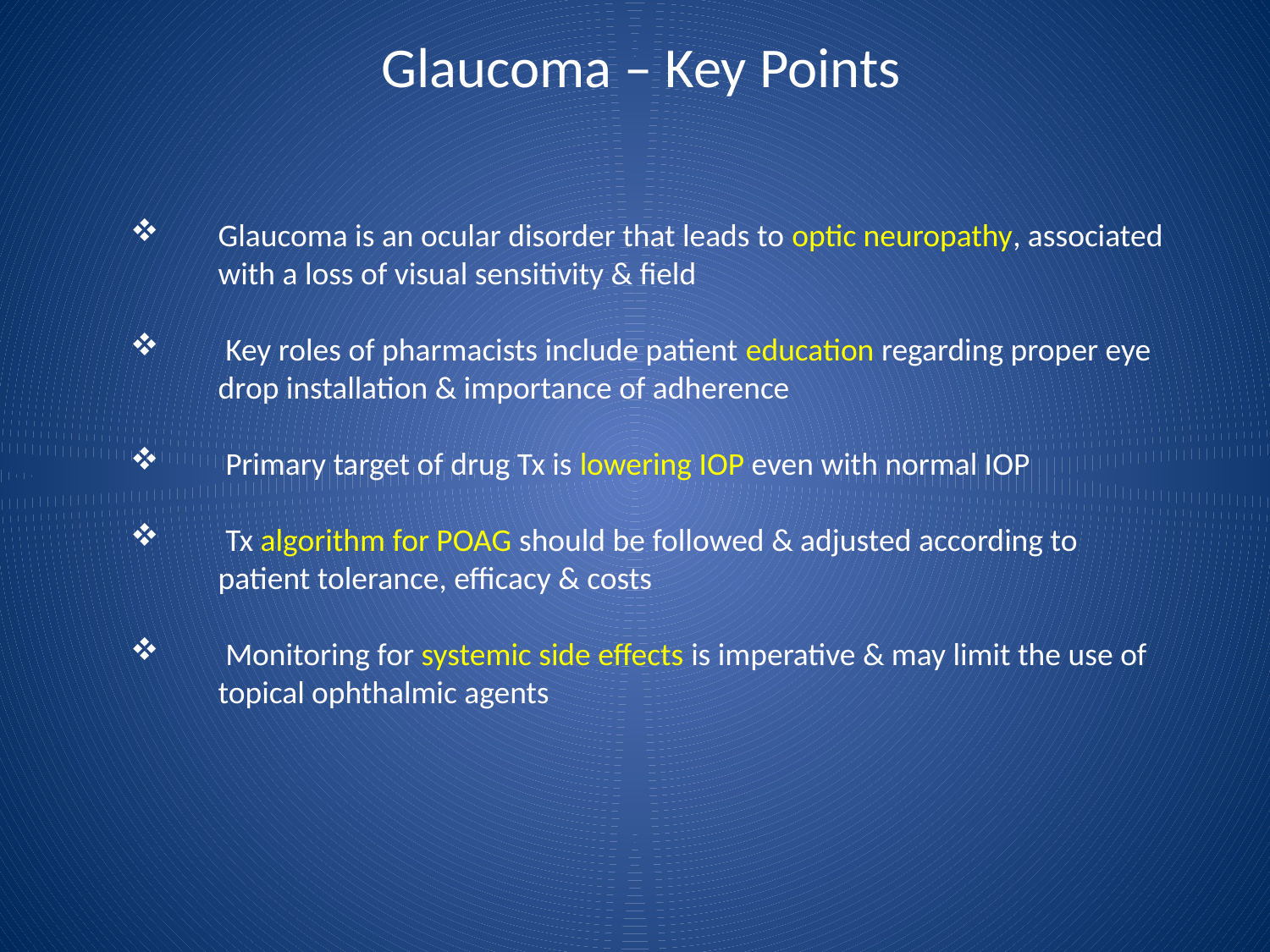

# Glaucoma – Key Points
Glaucoma is an ocular disorder that leads to optic neuropathy, associated with a loss of visual sensitivity & field

 Key roles of pharmacists include patient education regarding proper eye drop installation & importance of adherence

 Primary target of drug Tx is lowering IOP even with normal IOP

 Tx algorithm for POAG should be followed & adjusted according to patient tolerance, efficacy & costs

 Monitoring for systemic side effects is imperative & may limit the use of topical ophthalmic agents